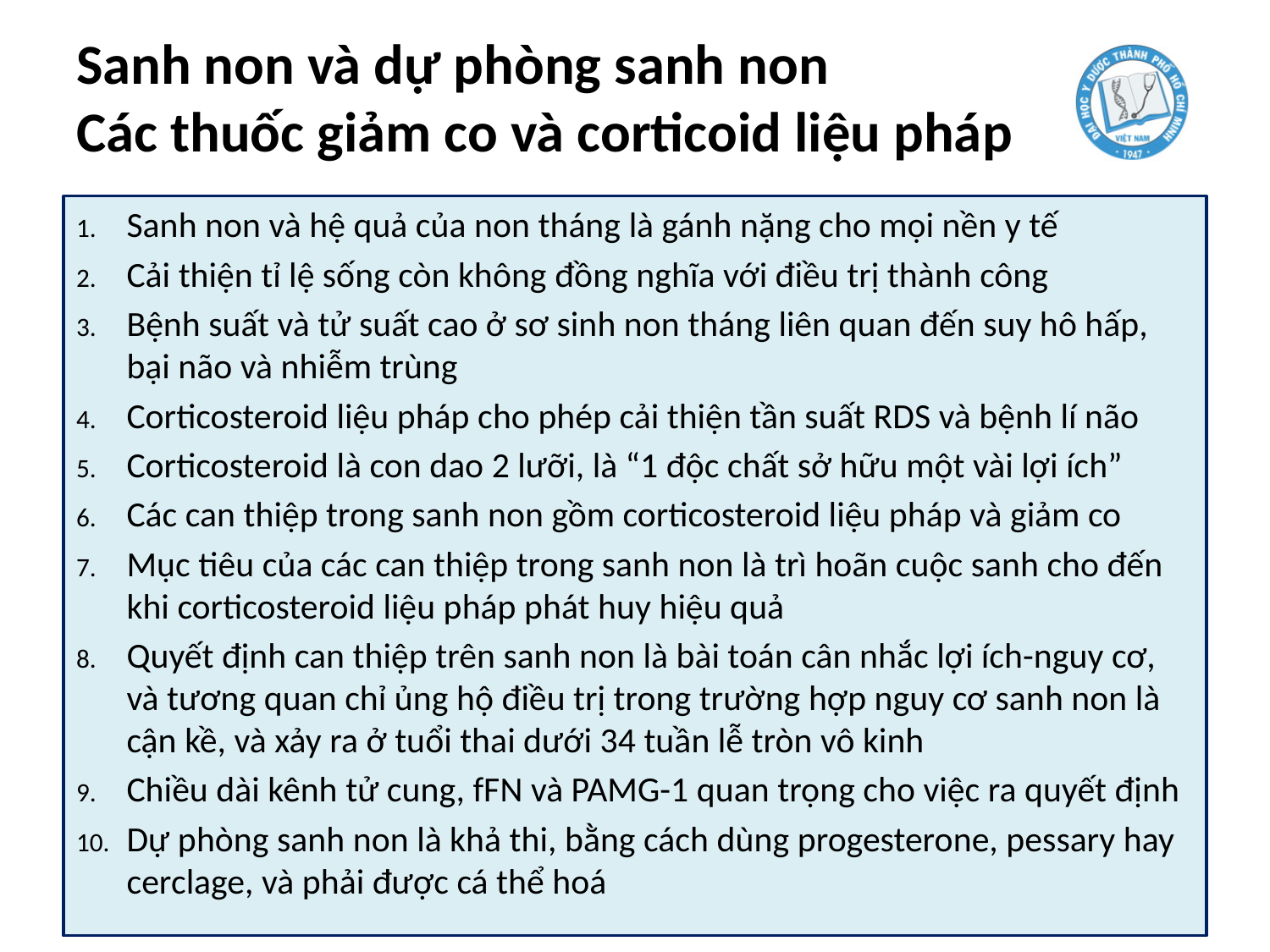

# Sanh non và dự phòng sanh non Các thuốc giảm co và corticoid liệu pháp
Sanh non và hệ quả của non tháng là gánh nặng cho mọi nền y tế
Cải thiện tỉ lệ sống còn không đồng nghĩa với điều trị thành công
Bệnh suất và tử suất cao ở sơ sinh non tháng liên quan đến suy hô hấp, bại não và nhiễm trùng
Corticosteroid liệu pháp cho phép cải thiện tần suất RDS và bệnh lí não
Corticosteroid là con dao 2 lưỡi, là “1 độc chất sở hữu một vài lợi ích”
Các can thiệp trong sanh non gồm corticosteroid liệu pháp và giảm co
Mục tiêu của các can thiệp trong sanh non là trì hoãn cuộc sanh cho đến khi corticosteroid liệu pháp phát huy hiệu quả
Quyết định can thiệp trên sanh non là bài toán cân nhắc lợi ích-nguy cơ, và tương quan chỉ ủng hộ điều trị trong trường hợp nguy cơ sanh non là cận kề, và xảy ra ở tuổi thai dưới 34 tuần lễ tròn vô kinh
Chiều dài kênh tử cung, fFN và PAMG-1 quan trọng cho việc ra quyết định
Dự phòng sanh non là khả thi, bằng cách dùng progesterone, pessary hay cerclage, và phải được cá thể hoá